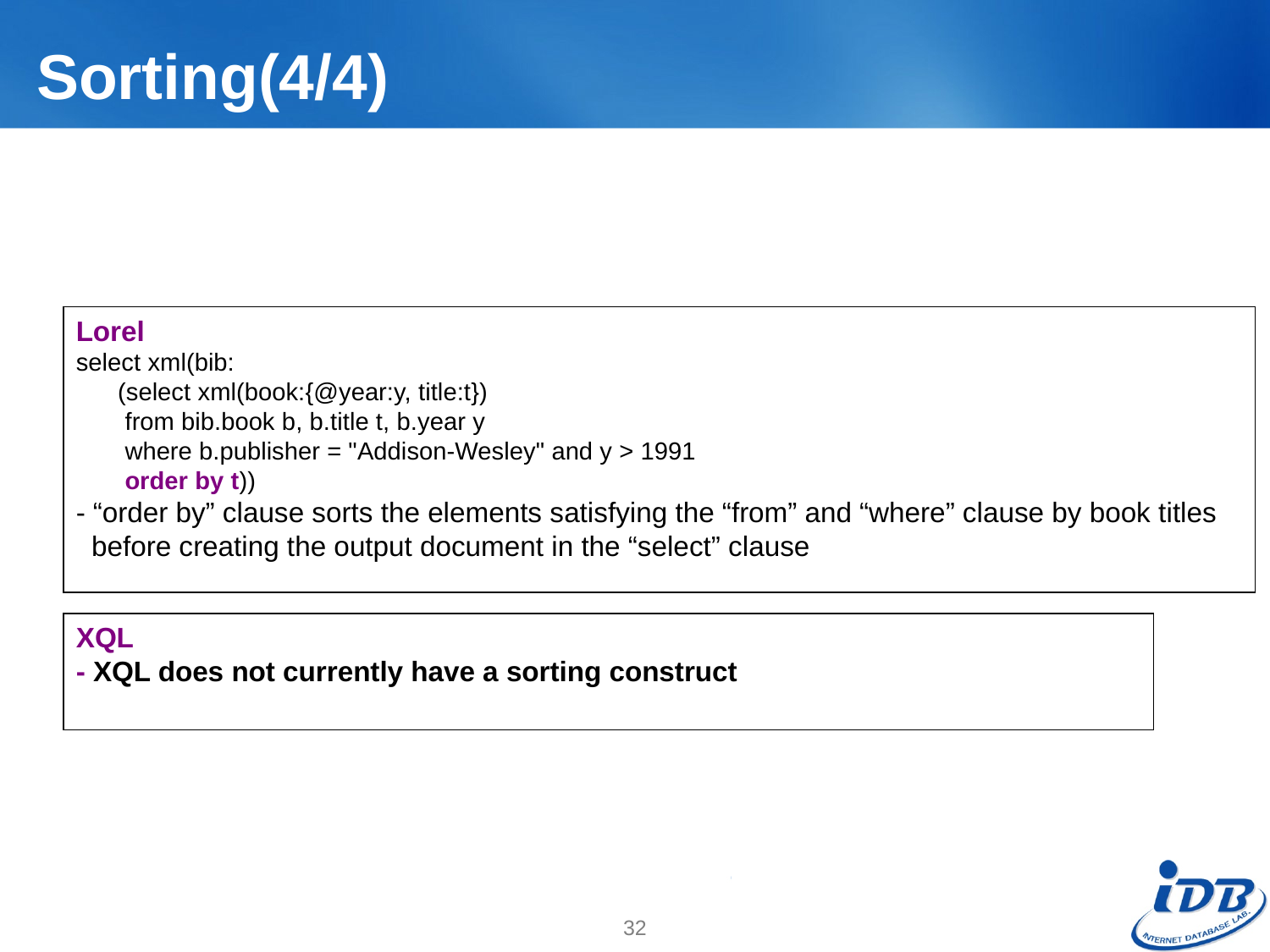

# Sorting(4/4)
Lorel
select xml(bib:
      (select xml(book:{@year:y, title:t})
       from bib.book b, b.title t, b.year y
       where b.publisher = "Addison-Wesley" and y > 1991
       order by t))
- “order by” clause sorts the elements satisfying the “from” and “where” clause by book titles
  before creating the output document in the “select” clause
XQL
- XQL does not currently have a sorting construct
32